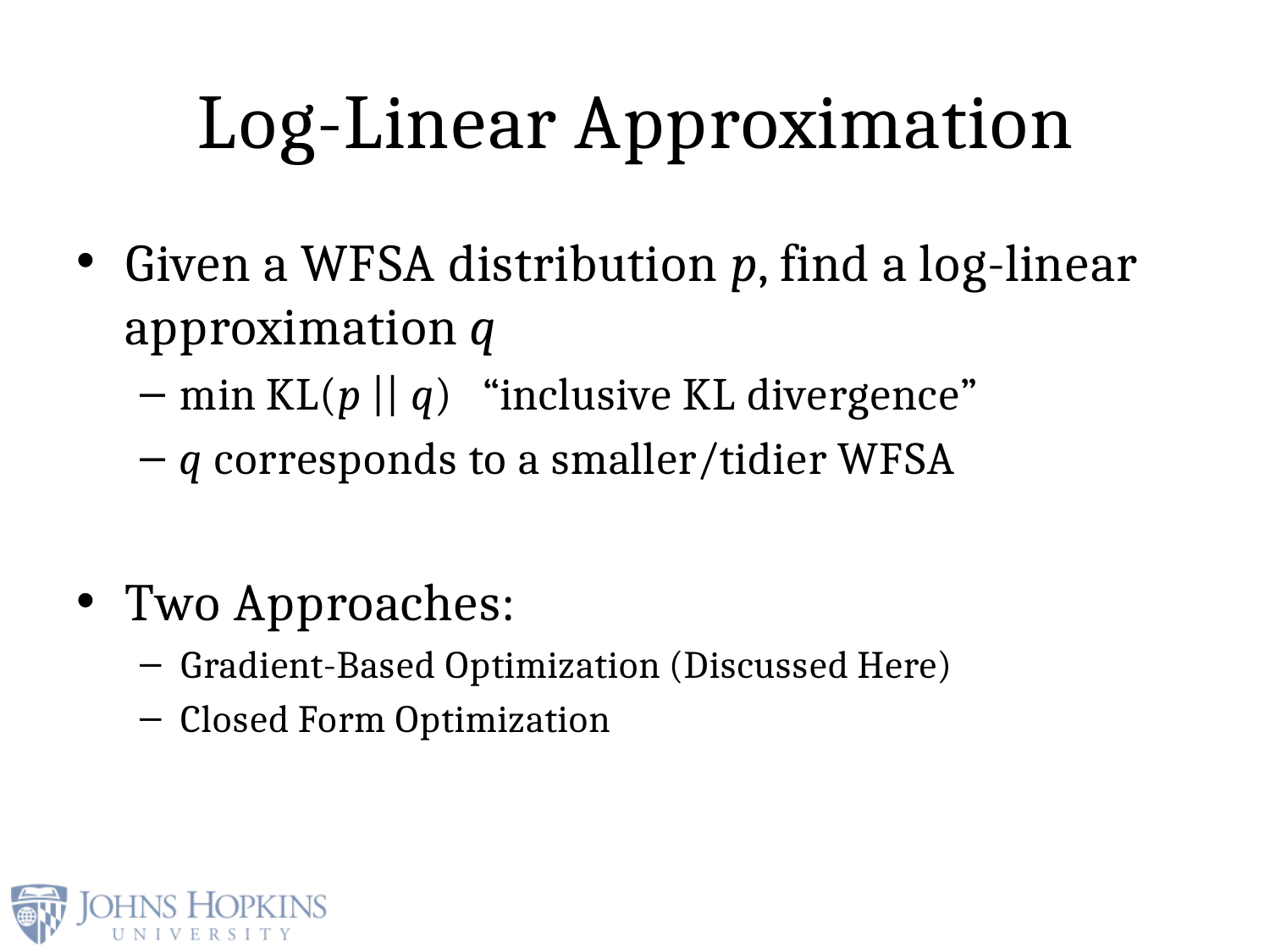

# Log-Linear Approximation
Given a WFSA distribution p, find a log-linear approximation q
min KL(p || q)   “inclusive KL divergence”
q corresponds to a smaller/tidier WFSA

Two Approaches:
Gradient-Based Optimization (Discussed Here)
Closed Form Optimization